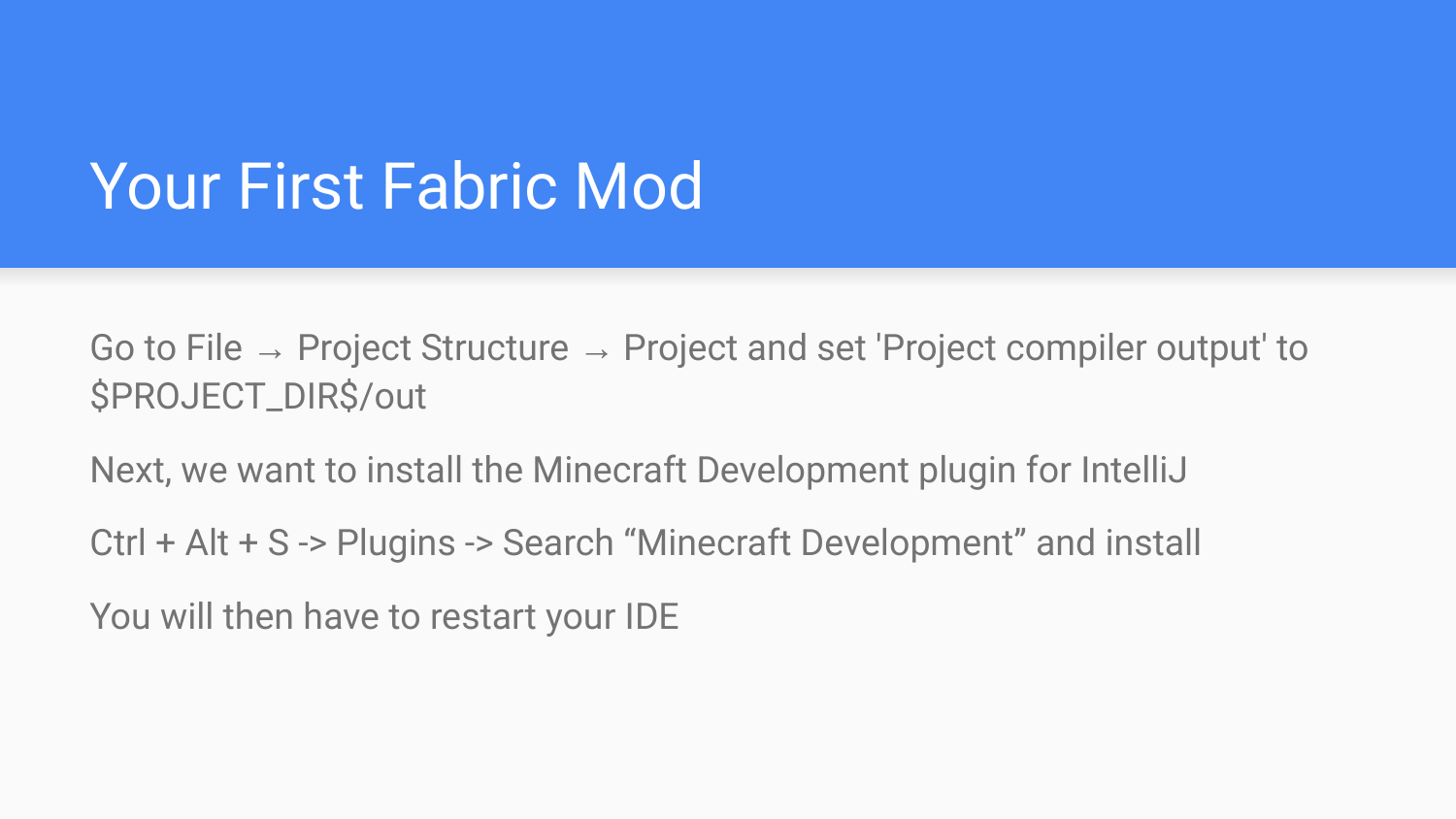

# Your First Fabric Mod
Go to File → Project Structure → Project and set 'Project compiler output' to $PROJECT_DIR$/out
Next, we want to install the Minecraft Development plugin for IntelliJ
Ctrl + Alt + S -> Plugins -> Search “Minecraft Development” and install
You will then have to restart your IDE